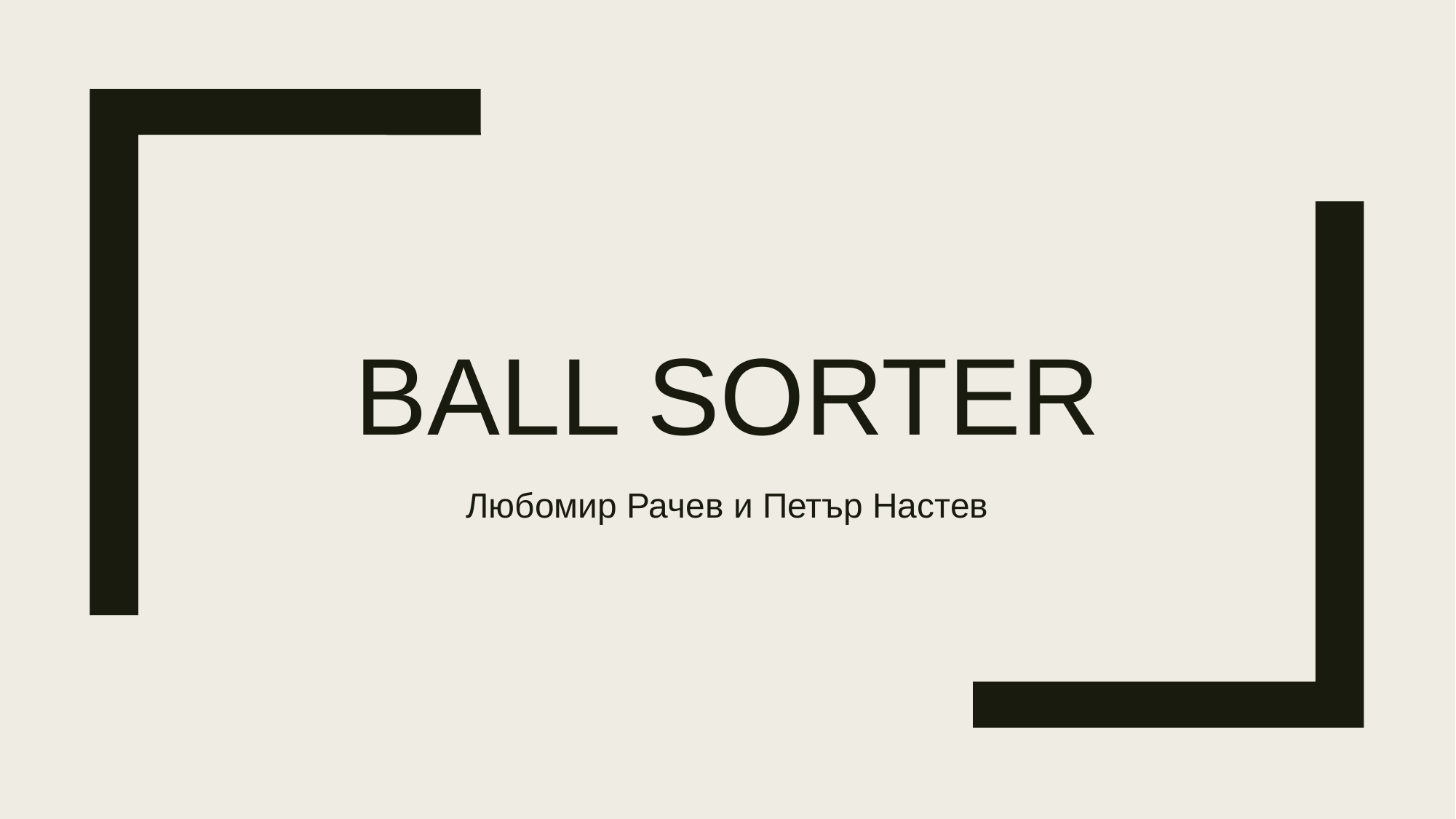

# Ball Sorter
Любомир Рачев и Петър Настев